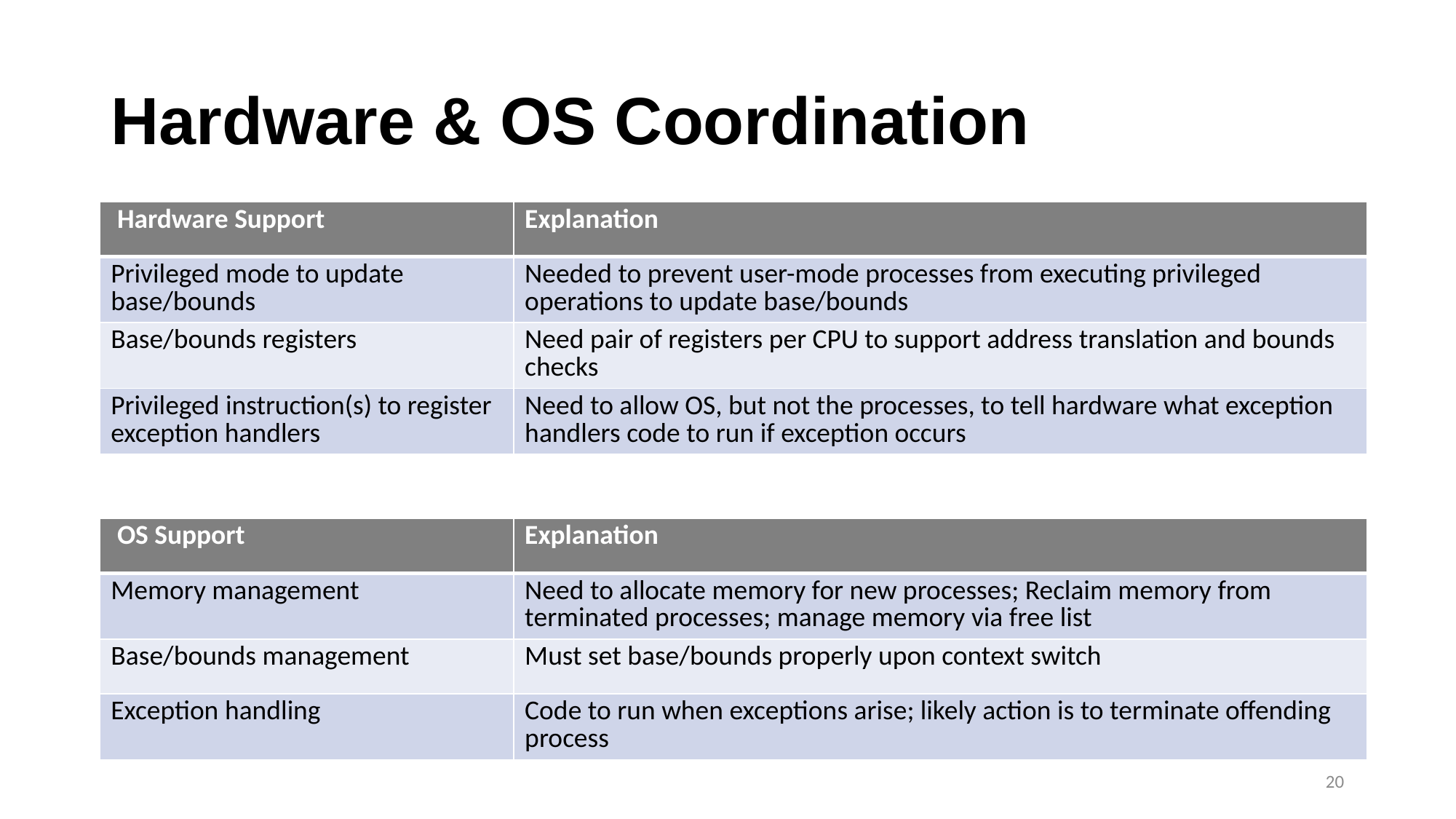

# Hardware & OS Coordination
| Hardware Support | Explanation |
| --- | --- |
| Privileged mode to update base/bounds | Needed to prevent user-mode processes from executing privileged operations to update base/bounds |
| Base/bounds registers | Need pair of registers per CPU to support address translation and bounds checks |
| Privileged instruction(s) to register exception handlers | Need to allow OS, but not the processes, to tell hardware what exception handlers code to run if exception occurs |
| OS Support | Explanation |
| --- | --- |
| Memory management | Need to allocate memory for new processes; Reclaim memory from terminated processes; manage memory via free list |
| Base/bounds management | Must set base/bounds properly upon context switch |
| Exception handling | Code to run when exceptions arise; likely action is to terminate offending process |
20